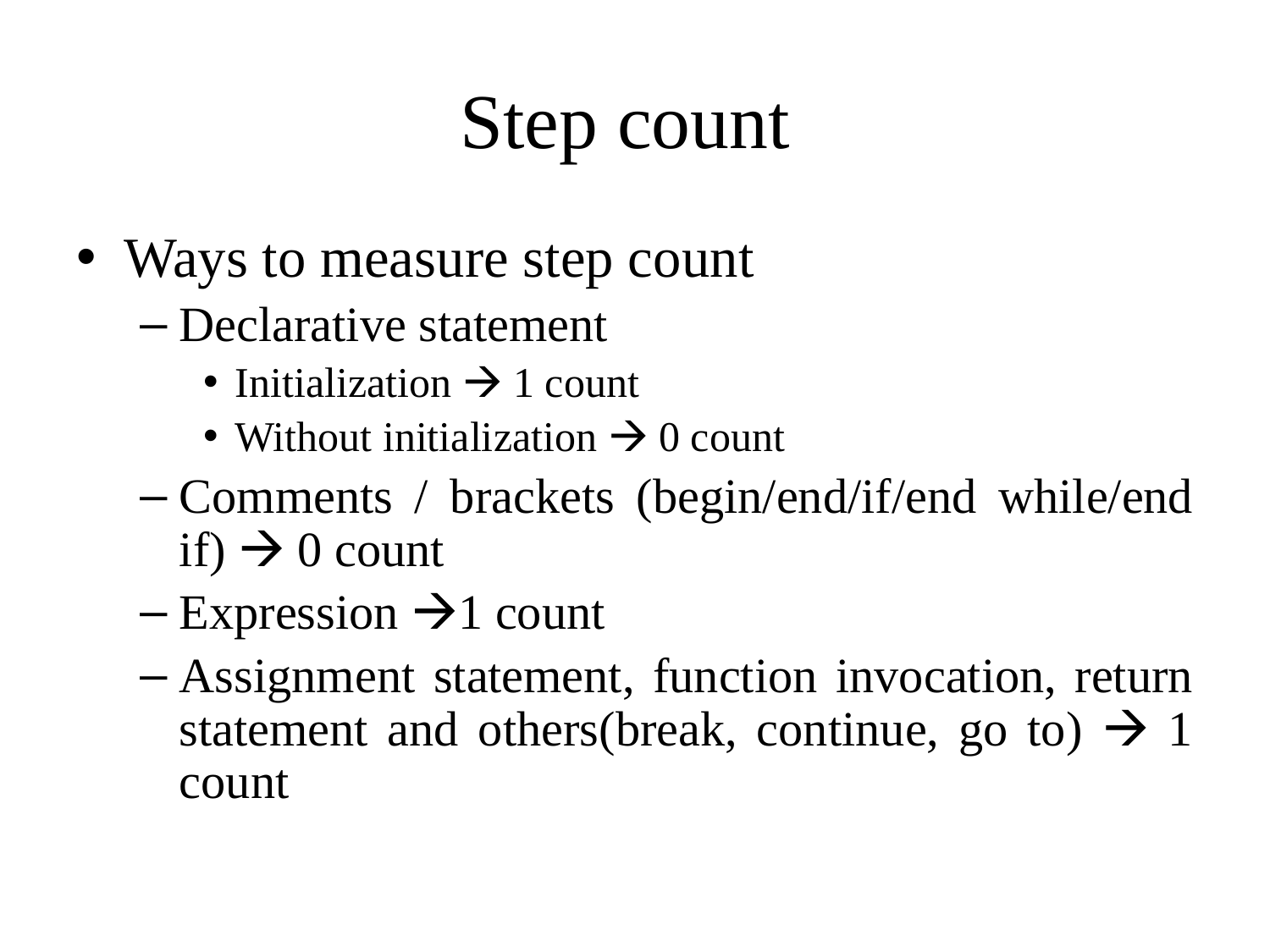

# Step count
Ways to measure step count
Declarative statement
Initialization 🡪 1 count
Without initialization 🡪 0 count
Comments / brackets (begin/end/if/end while/end if) 🡪 0 count
Expression 🡪1 count
Assignment statement, function invocation, return statement and others(break, continue, go to) 🡪 1 count